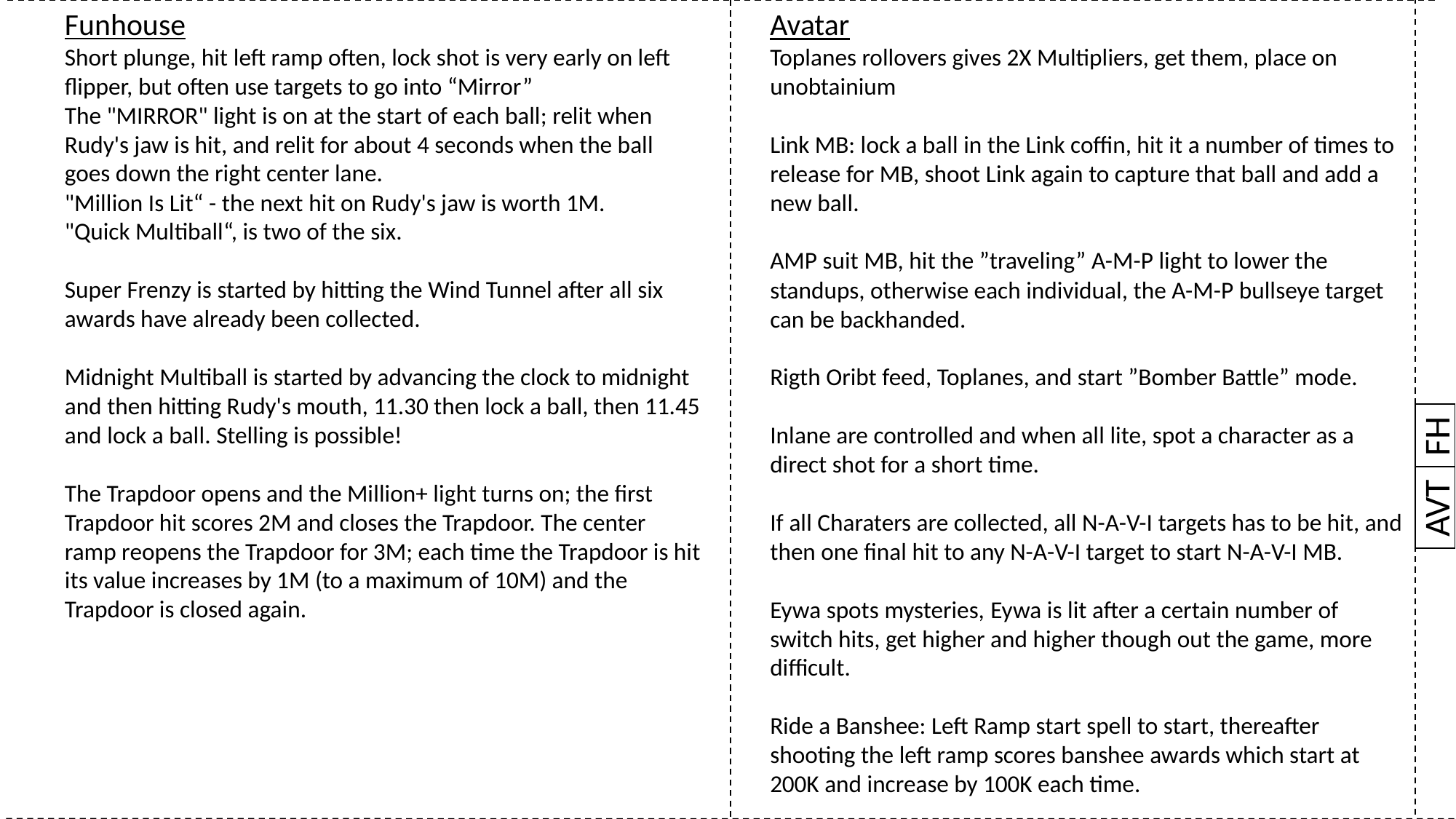

Avatar
Toplanes rollovers gives 2X Multipliers, get them, place on
unobtainium

Link MB: lock a ball in the Link coffin, hit it a number of times to release for MB, shoot Link again to capture that ball and add a new ball.

AMP suit MB, hit the ”traveling” A-M-P light to lower the standups, otherwise each individual, the A-M-P bullseye target can be backhanded.

Rigth Oribt feed, Toplanes, and start ”Bomber Battle” mode.

Inlane are controlled and when all lite, spot a character as a direct shot for a short time.

If all Charaters are collected, all N-A-V-I targets has to be hit, and then one final hit to any N-A-V-I target to start N-A-V-I MB.

Eywa spots mysteries, Eywa is lit after a certain number of switch hits, get higher and higher though out the game, more difficult.

Ride a Banshee: Left Ramp start spell to start, thereafter shooting the left ramp scores banshee awards which start at 200K and increase by 100K each time.

Funhouse
Short plunge, hit left ramp often, lock shot is very early on left flipper, but often use targets to go into “Mirror”
The "MIRROR" light is on at the start of each ball; relit when Rudy's jaw is hit, and relit for about 4 seconds when the ball goes down the right center lane.
"Million Is Lit“ - the next hit on Rudy's jaw is worth 1M.
"Quick Multiball“, is two of the six.

Super Frenzy is started by hitting the Wind Tunnel after all six awards have already been collected.

Midnight Multiball is started by advancing the clock to midnight and then hitting Rudy's mouth, 11.30 then lock a ball, then 11.45 and lock a ball. Stelling is possible!

The Trapdoor opens and the Million+ light turns on; the first Trapdoor hit scores 2M and closes the Trapdoor. The center ramp reopens the Trapdoor for 3M; each time the Trapdoor is hit its value increases by 1M (to a maximum of 10M) and the Trapdoor is closed again.
FH
AVT